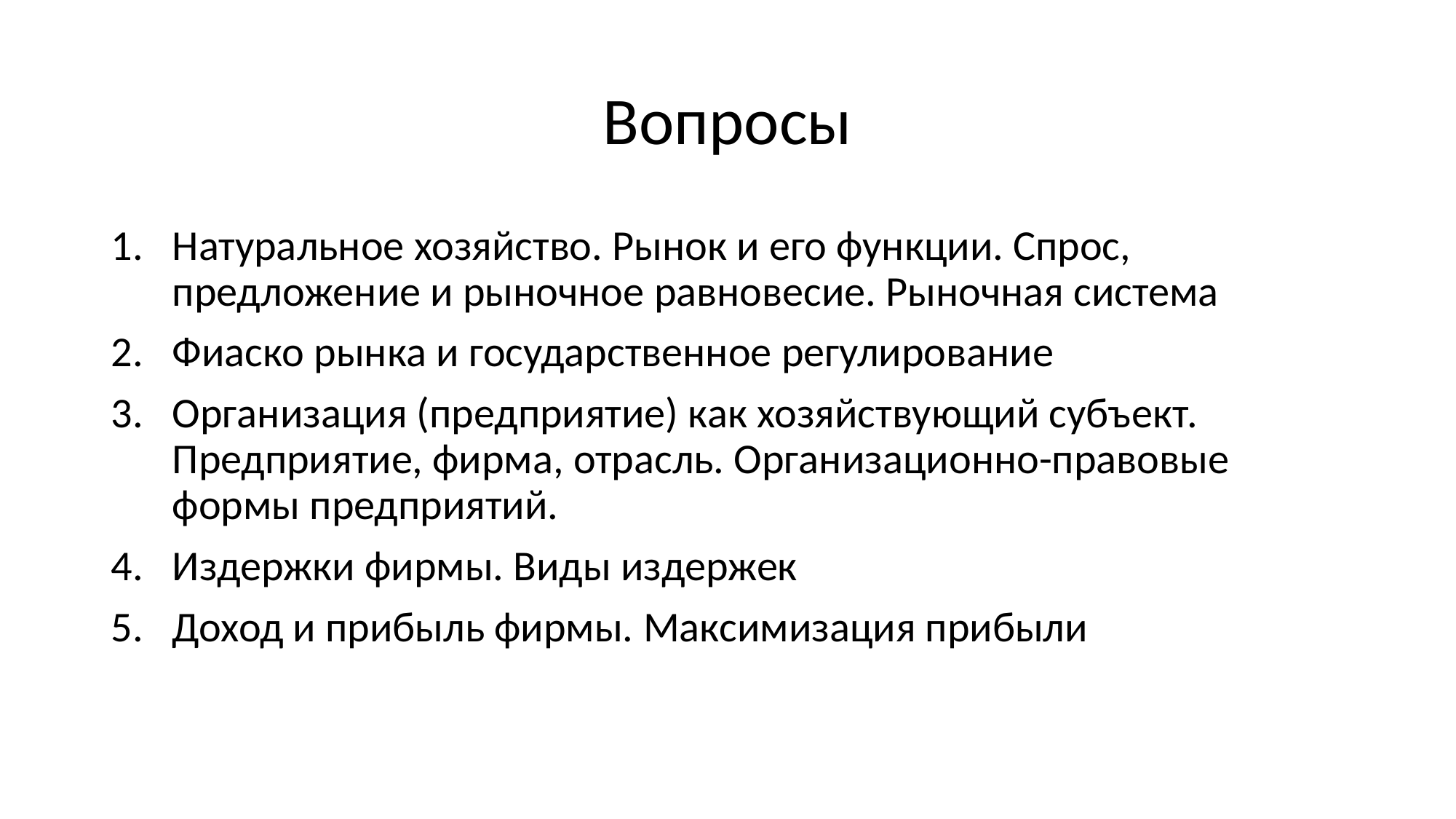

# Вопросы
Натуральное хозяйство. Рынок и его функции. Спрос, предложение и рыночное равновесие. Рыночная система
Фиаско рынка и государственное регулирование
Организация (предприятие) как хозяйствующий субъект. Предприятие, фирма, отрасль. Организационно-правовые формы предприятий.
Издержки фирмы. Виды издержек
Доход и прибыль фирмы. Максимизация прибыли